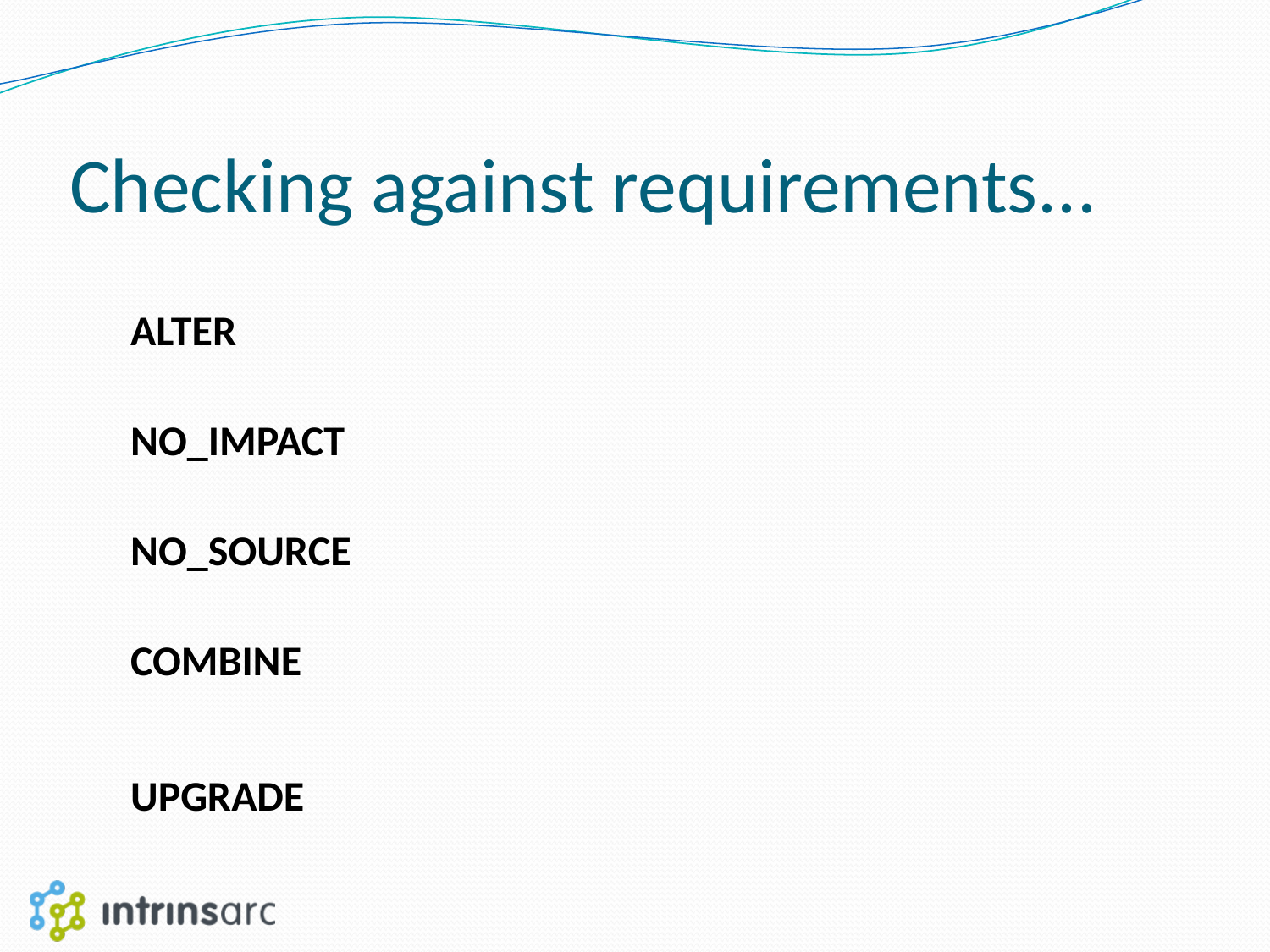

# Checking against requirements...

ALTER
NO_IMPACT
NO_SOURCE
COMBINE

UPGRADE